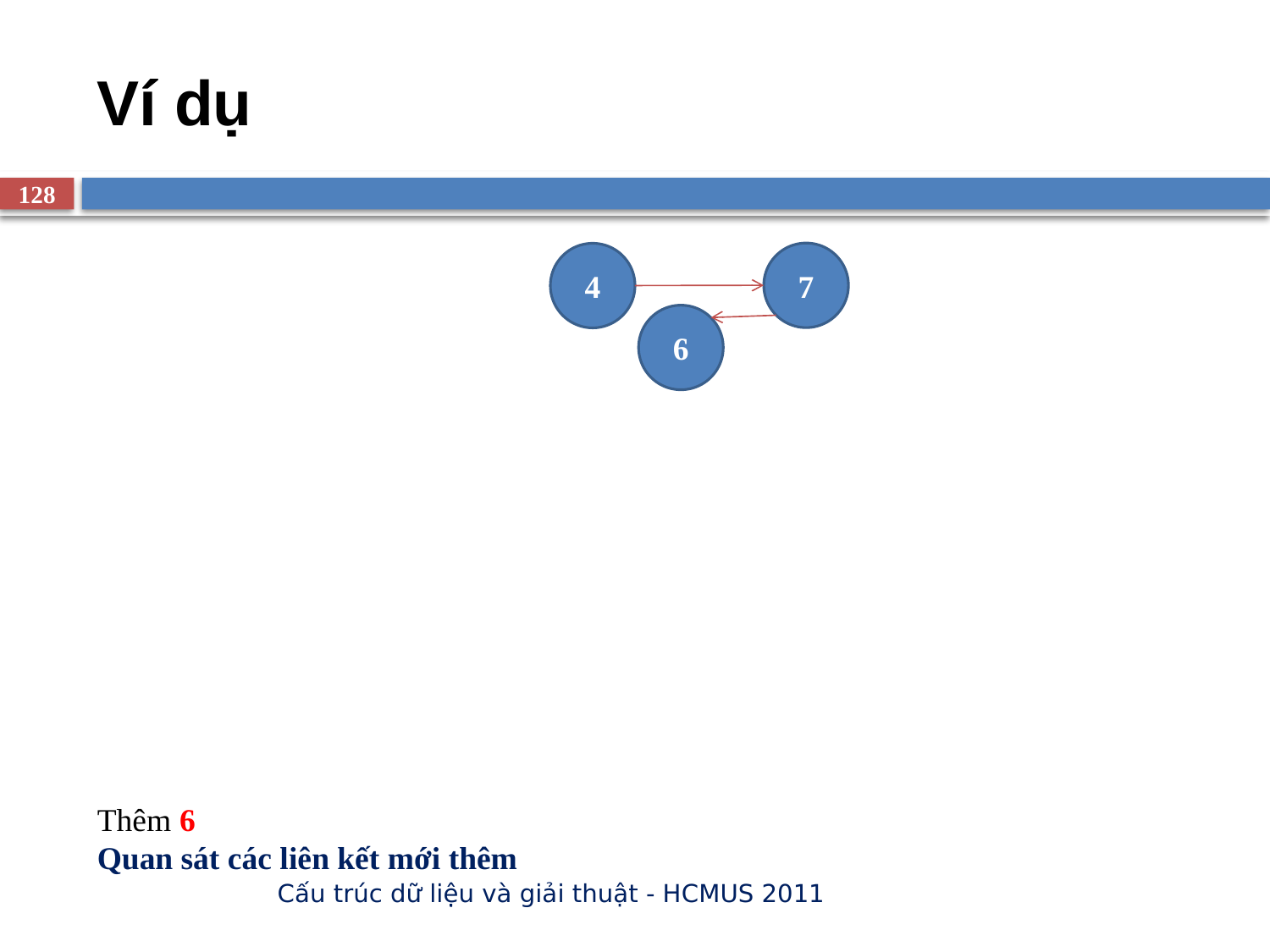

# Ví dụ
128
7
4
6
Thêm 6
Quan sát các liên kết mới thêm
Cấu trúc dữ liệu và giải thuật - HCMUS 2011